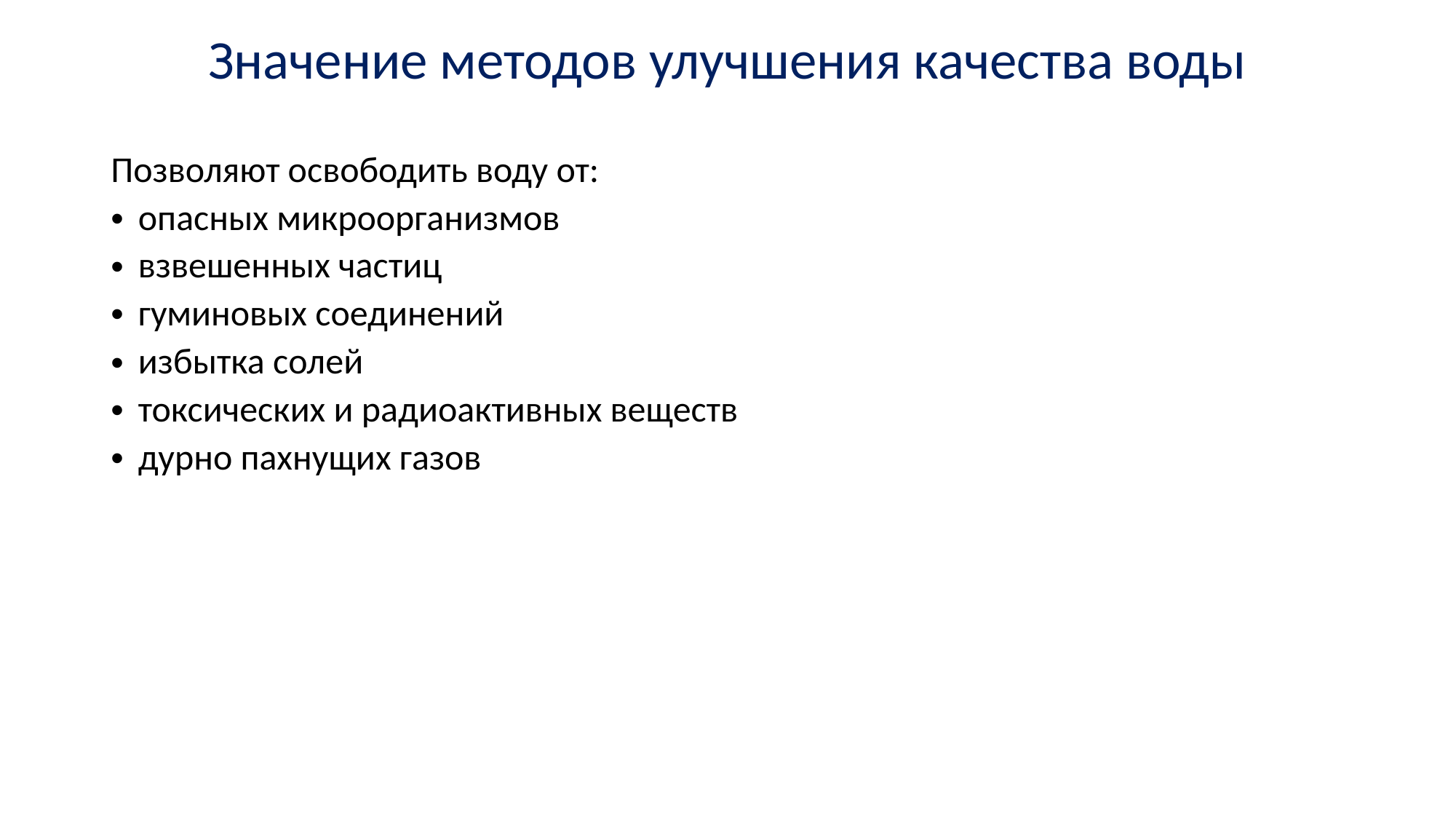

# Значение методов улучшения качества воды
Позволяют освободить воду от:
опасных микроорганизмов
взвешенных час­тиц
гуминовых соединений
избытка солей
токсических и радиоактивных веществ
дурно пахнущих газов